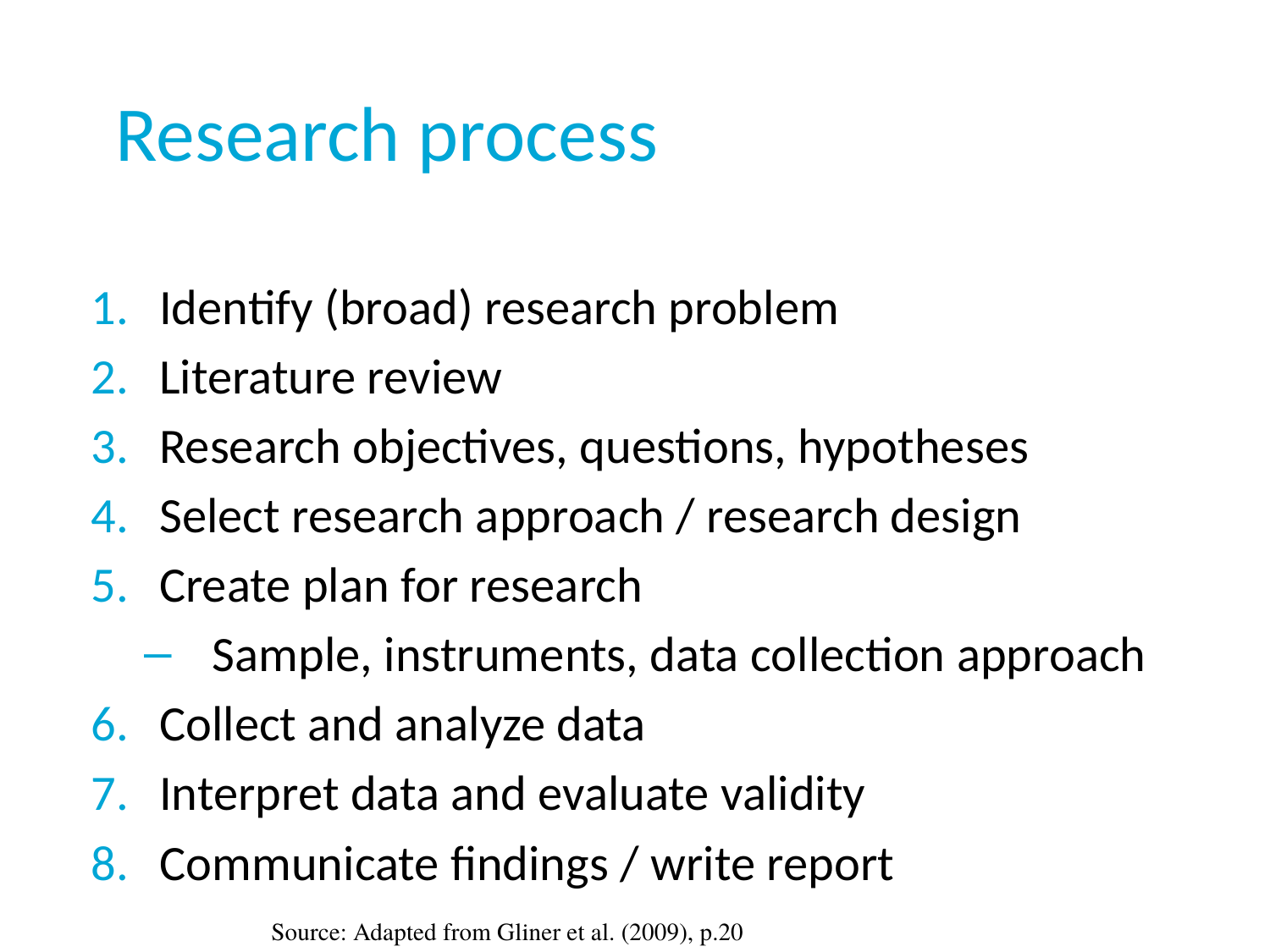

# Research process
Identify (broad) research problem
Literature review
Research objectives, questions, hypotheses
Select research approach / research design
Create plan for research
Sample, instruments, data collection approach
Collect and analyze data
Interpret data and evaluate validity
Communicate findings / write report
Source: Adapted from Gliner et al. (2009), p.20